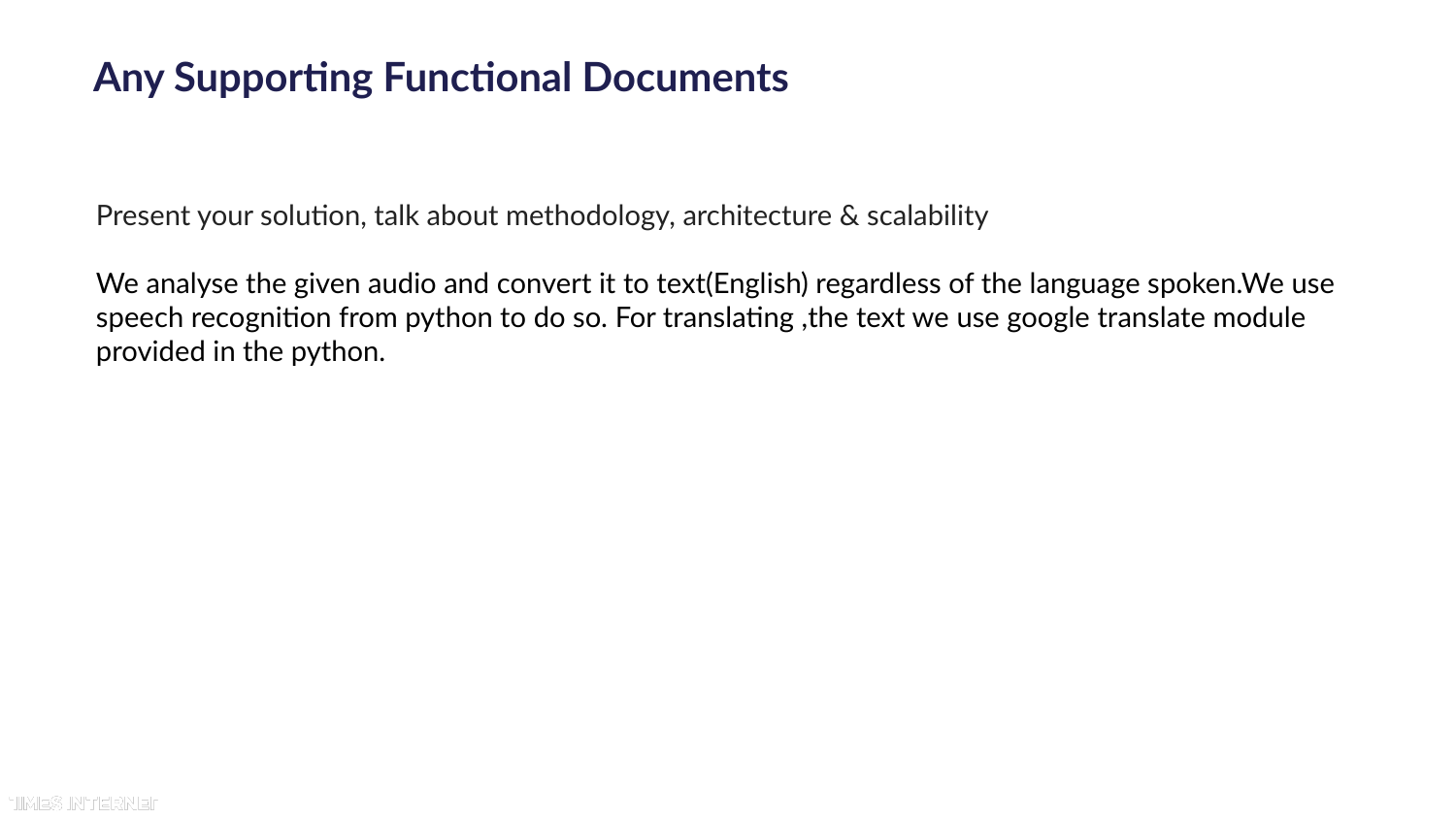

# Any Supporting Functional Documents
Present your solution, talk about methodology, architecture & scalability

We analyse the given audio and convert it to text(English) regardless of the language spoken.We use speech recognition from python to do so. For translating ,the text we use google translate module provided in the python.